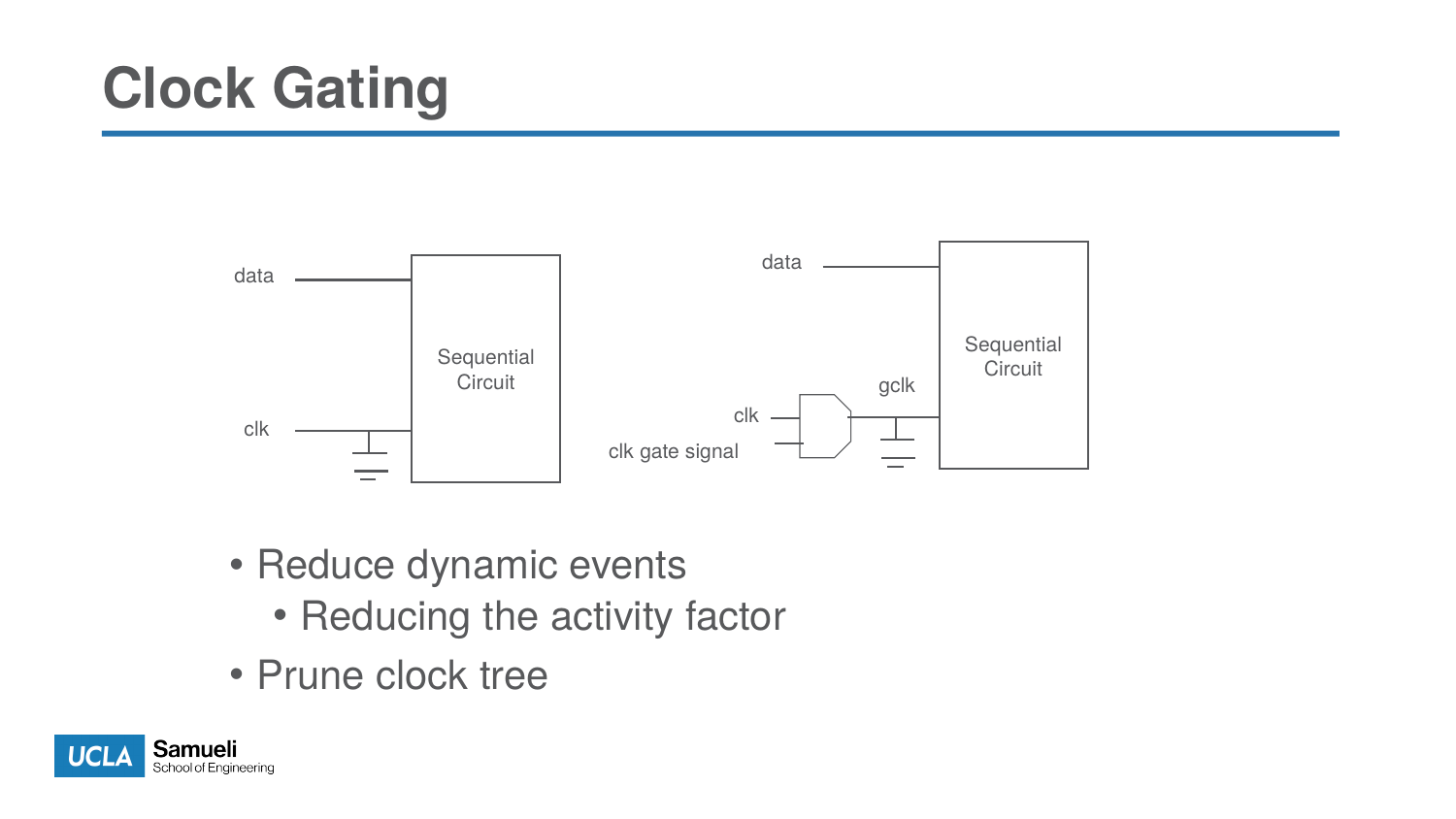

# Clock Gating
data
Sequential
Circuit
data
Sequential
Circuit
gclk
clk

clk
clk gate signal
Reduce dynamic events
Reducing the activity factor
Prune clock tree